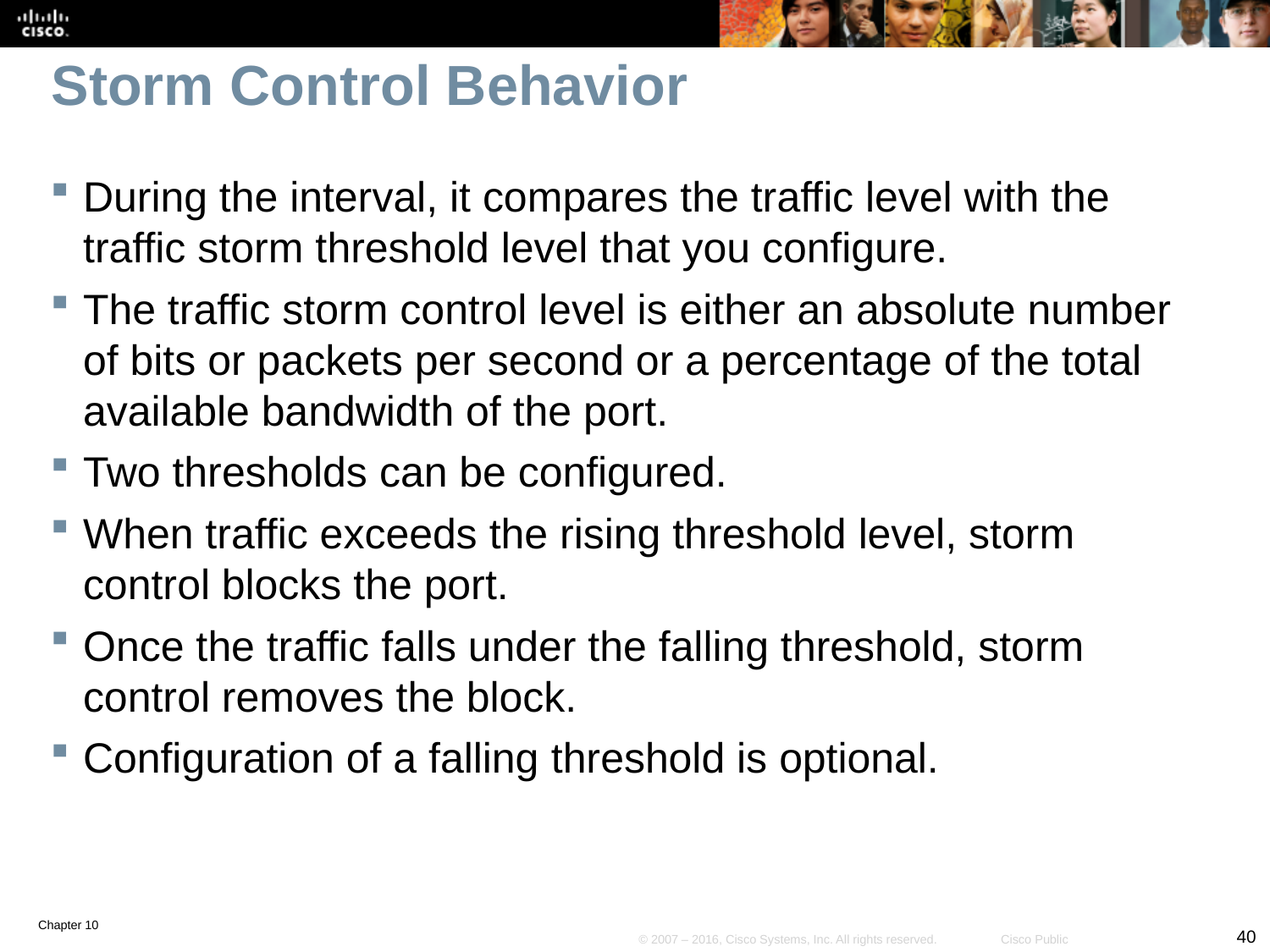

# Storm Control Behavior
During the interval, it compares the traffic level with the traffic storm threshold level that you configure.
The traffic storm control level is either an absolute number of bits or packets per second or a percentage of the total available bandwidth of the port.
Two thresholds can be configured.
When traffic exceeds the rising threshold level, storm control blocks the port.
Once the traffic falls under the falling threshold, storm control removes the block.
Configuration of a falling threshold is optional.